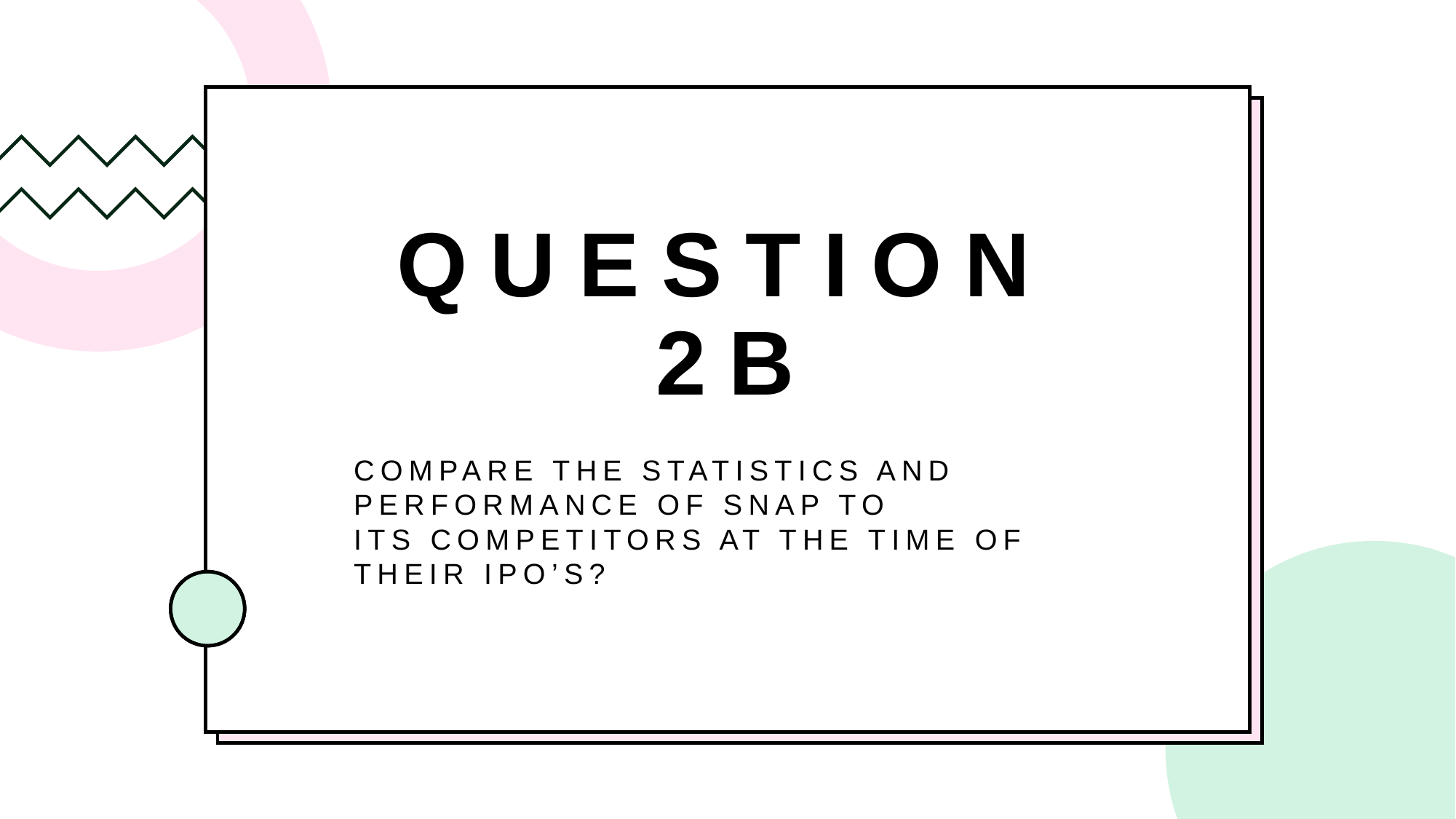

# Question 2b

Compare the statistics and performance of Snap to its competitors at the time of their IPO’s?